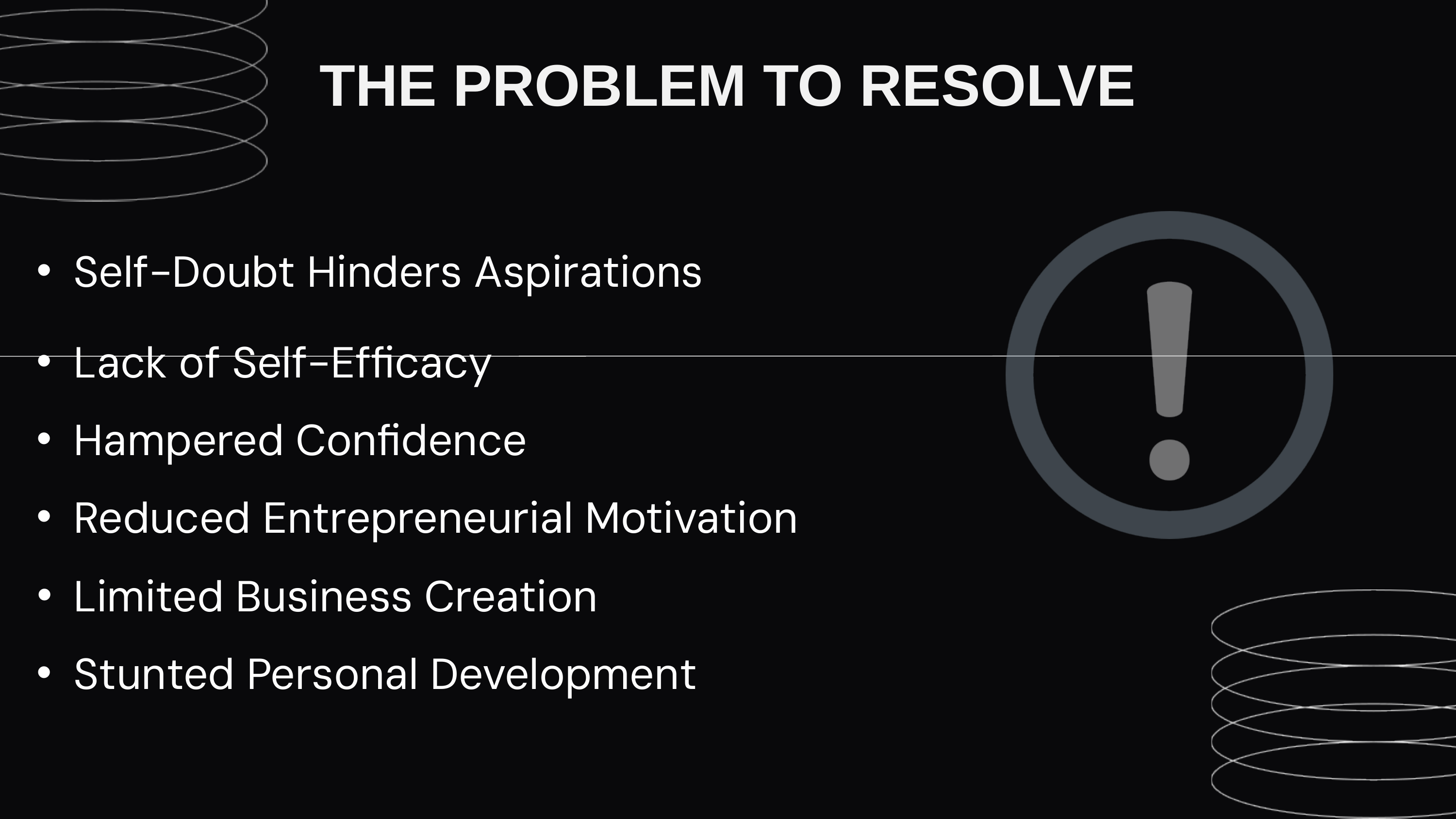

THE PROBLEM TO RESOLVE

Self-Doubt Hinders Aspirations
Lack of Self-Efficacy

Hampered Confidence
Reduced Entrepreneurial Motivation
Limited Business Creation

Stunted Personal Development